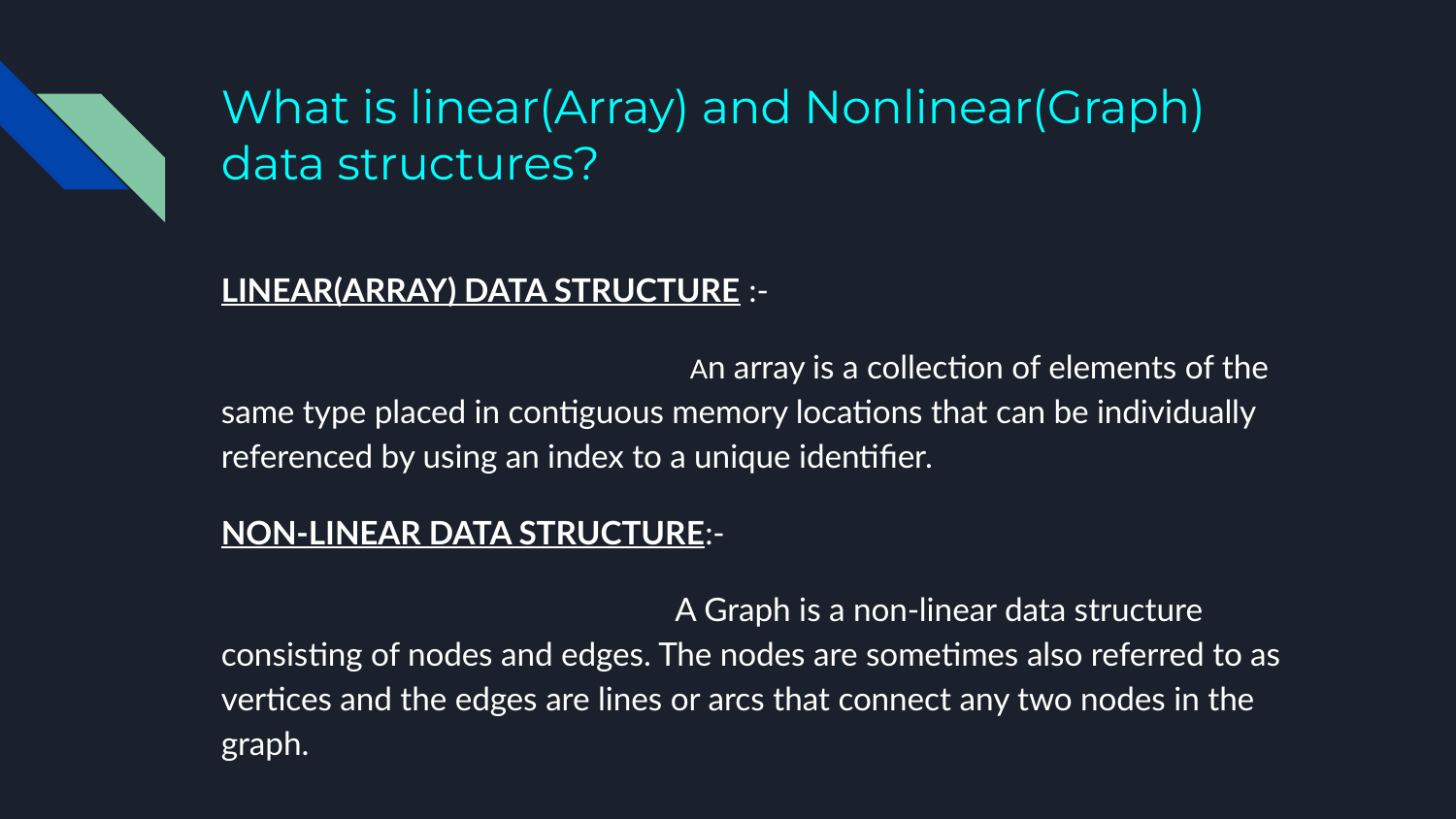

# What is linear(Array) and Nonlinear(Graph) data structures?
LINEAR(ARRAY) DATA STRUCTURE :-
                                                                     An array is a collection of elements of the same type placed in contiguous memory locations that can be individually referenced by using an index to a unique identifier.
NON-LINEAR DATA STRUCTURE:-
                                                       A Graph is a non-linear data structure consisting of nodes and edges. The nodes are sometimes also referred to as vertices and the edges are lines or arcs that connect any two nodes in the graph.